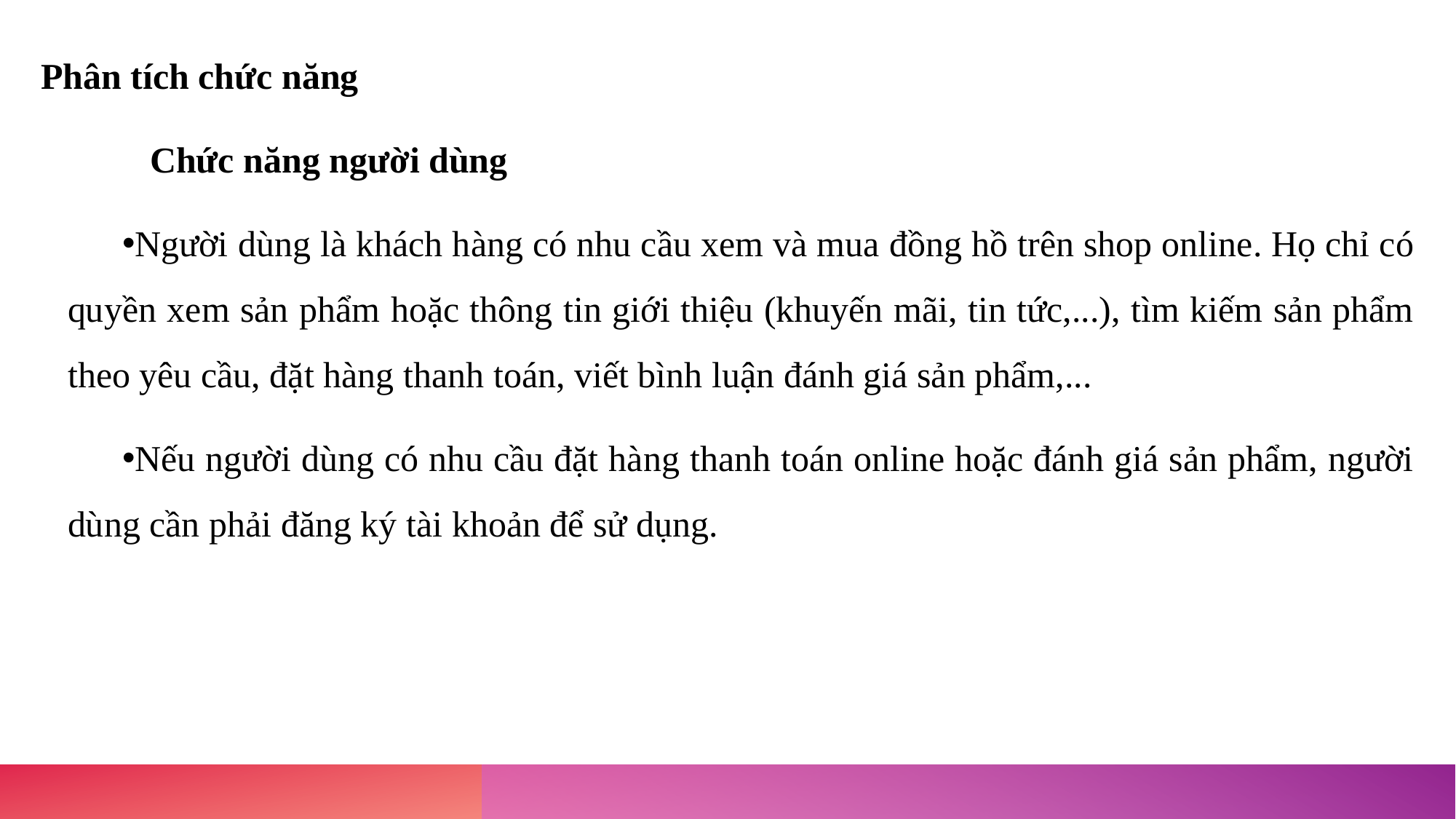

Phân tích chức năng
	Chức năng người dùng
Người dùng là khách hàng có nhu cầu xem và mua đồng hồ trên shop online. Họ chỉ có quyền xem sản phẩm hoặc thông tin giới thiệu (khuyến mãi, tin tức,...), tìm kiếm sản phẩm theo yêu cầu, đặt hàng thanh toán, viết bình luận đánh giá sản phẩm,...
Nếu người dùng có nhu cầu đặt hàng thanh toán online hoặc đánh giá sản phẩm, người dùng cần phải đăng ký tài khoản để sử dụng.